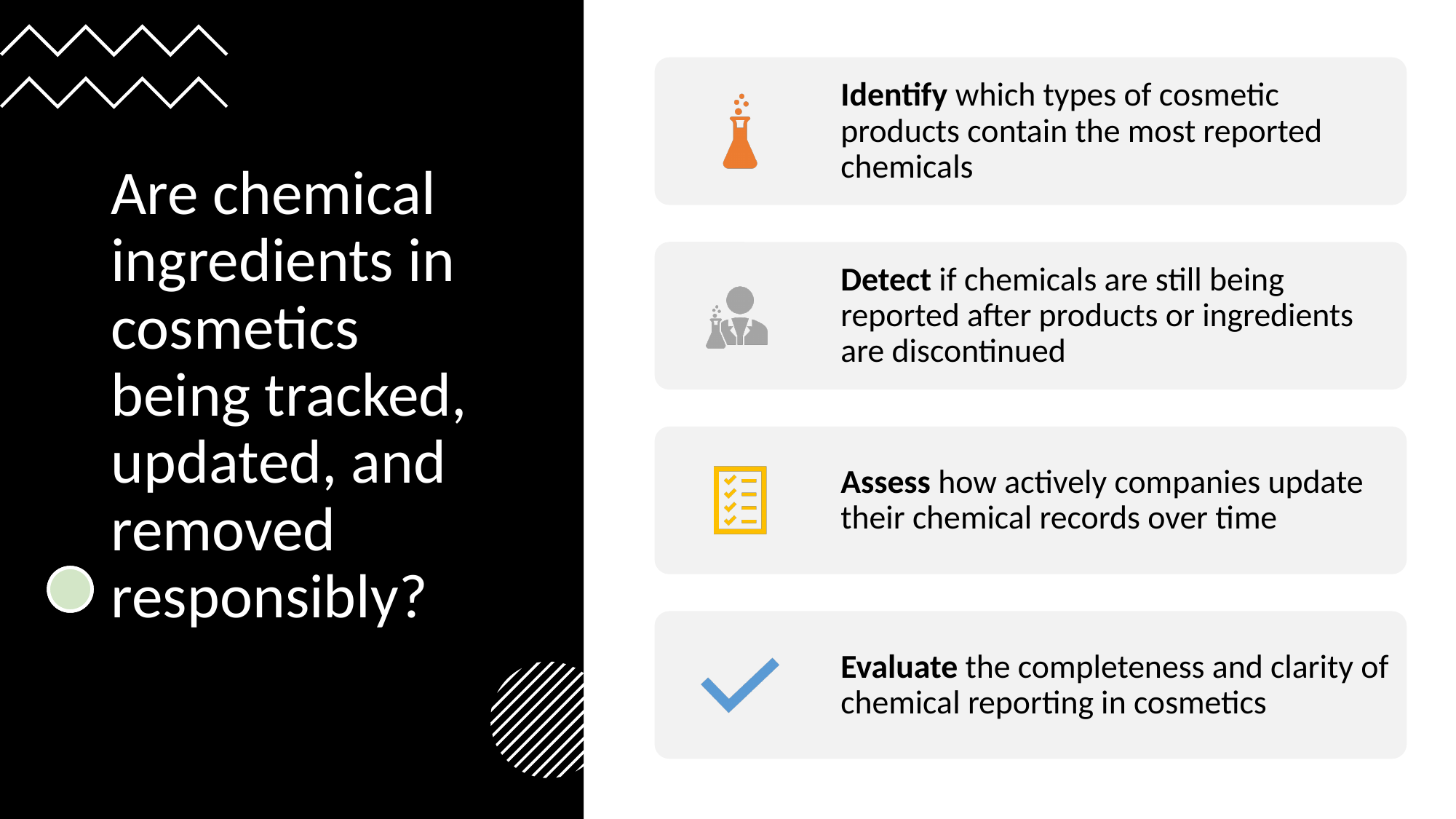

Identify which types of cosmetic products contain the most reported chemicals
Detect if chemicals are still being reported after products or ingredients are discontinued
Assess how actively companies update their chemical records over time
Evaluate the completeness and clarity of chemical reporting in cosmetics
# Are chemical ingredients in cosmetics being tracked, updated, and removed responsibly?